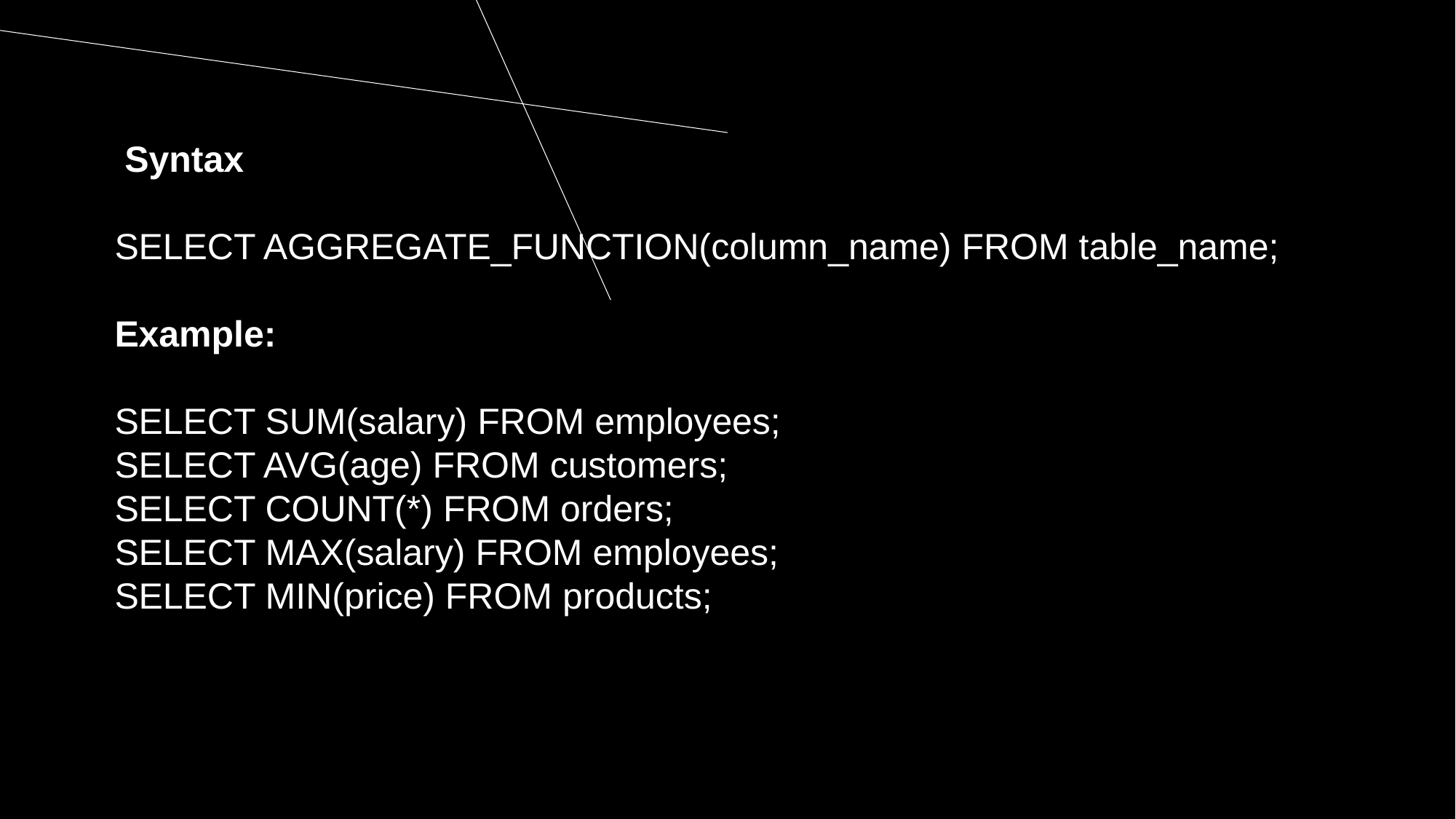

Syntax

SELECT AGGREGATE_FUNCTION(column_name) FROM table_name;

Example:

SELECT SUM(salary) FROM employees;
SELECT AVG(age) FROM customers;
SELECT COUNT(*) FROM orders;
SELECT MAX(salary) FROM employees;
SELECT MIN(price) FROM products;